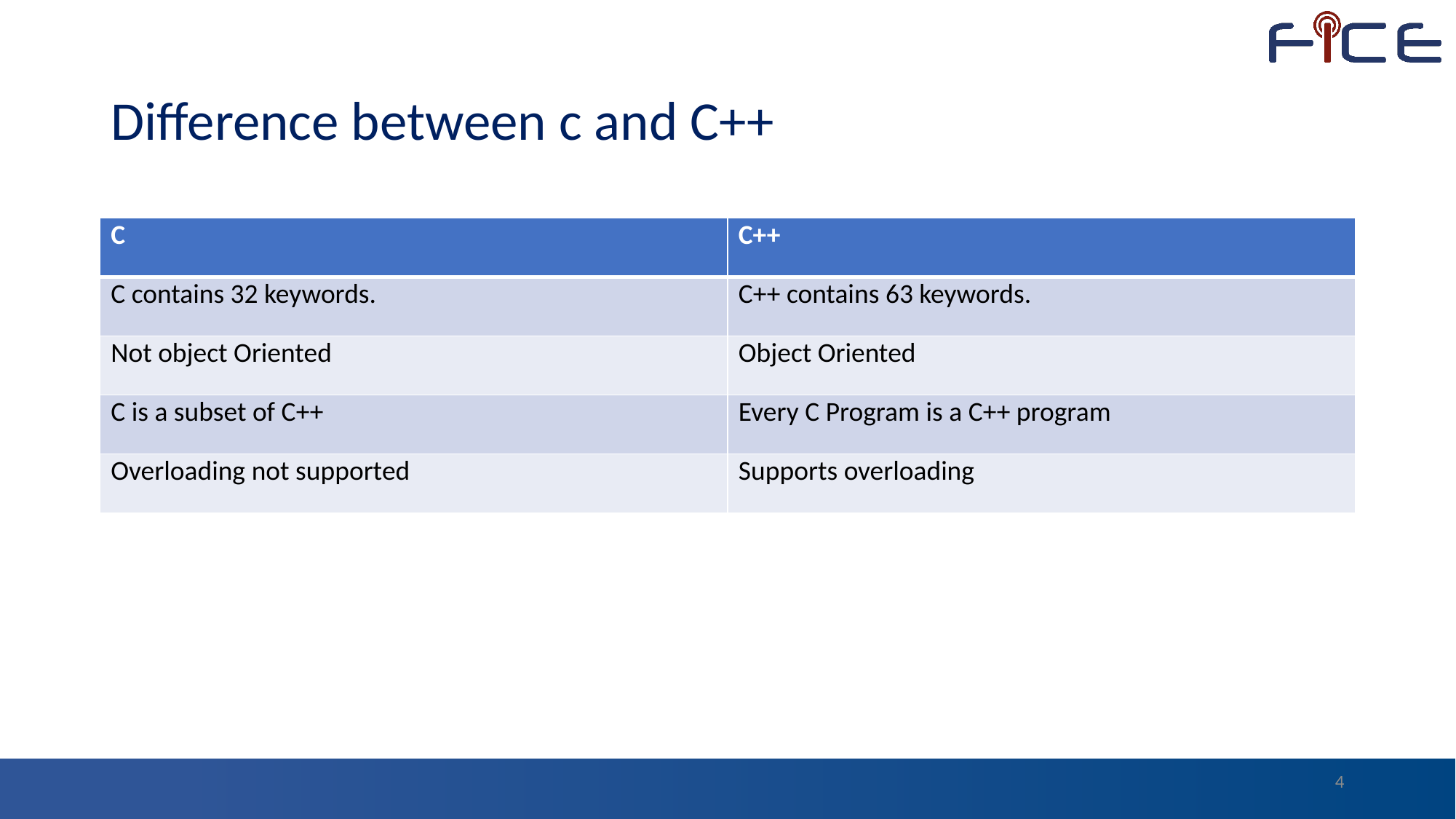

# Difference between c and C++
| C | C++ |
| --- | --- |
| C contains 32 keywords. | C++ contains 63 keywords. |
| Not object Oriented | Object Oriented |
| C is a subset of C++ | Every C Program is a C++ program |
| Overloading not supported | Supports overloading |
4